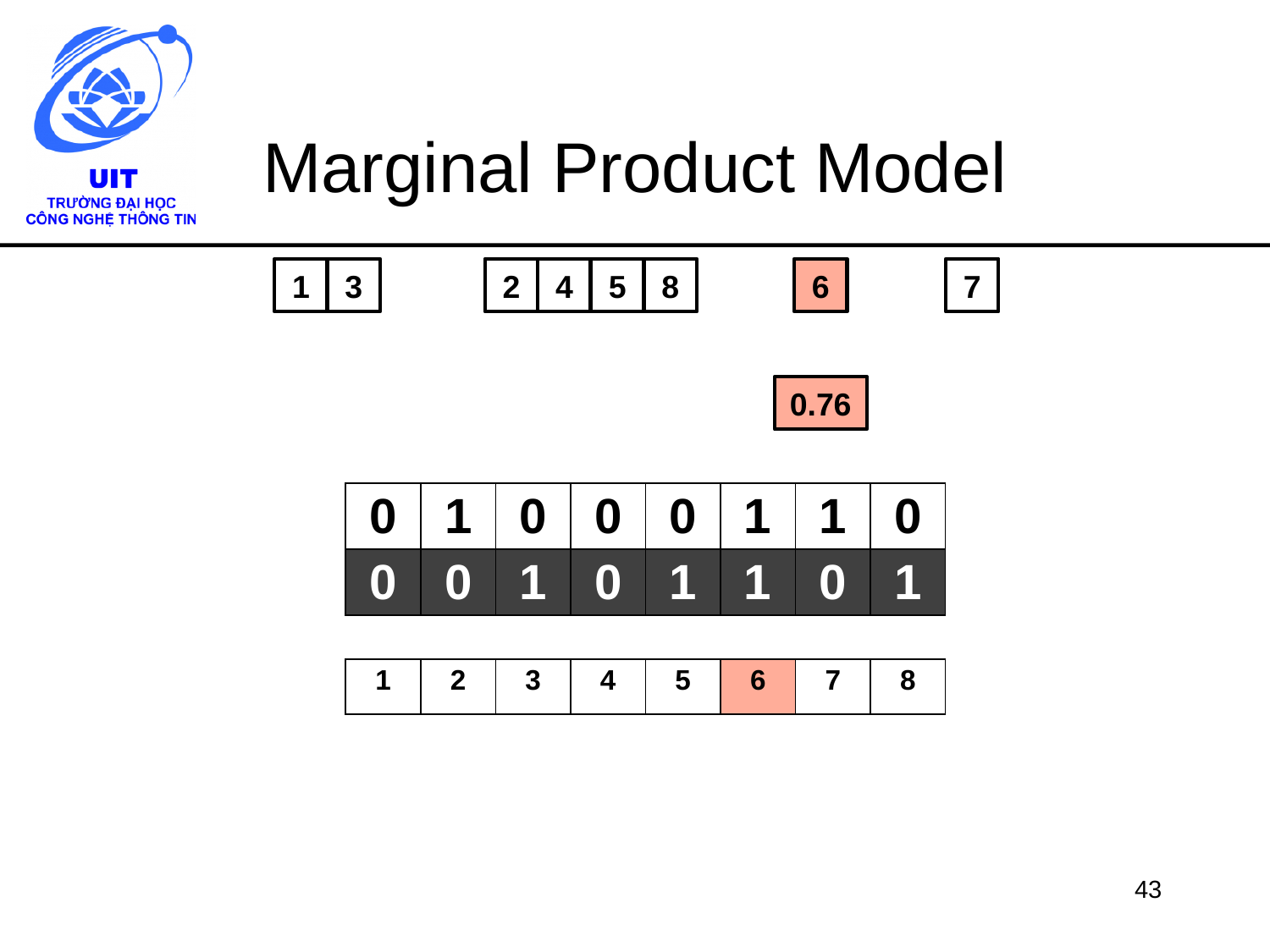

# Marginal Product Model
1
3
2
4
5
8
6
7
0.76
| 0 | 1 | 0 | 0 | 0 | 1 | 1 | 0 |
| --- | --- | --- | --- | --- | --- | --- | --- |
| 0 | 0 | 1 | 0 | 1 | 1 | 0 | 1 |
| 1 | 2 | 3 | 4 | 5 | 6 | 7 | 8 |
| --- | --- | --- | --- | --- | --- | --- | --- |
43